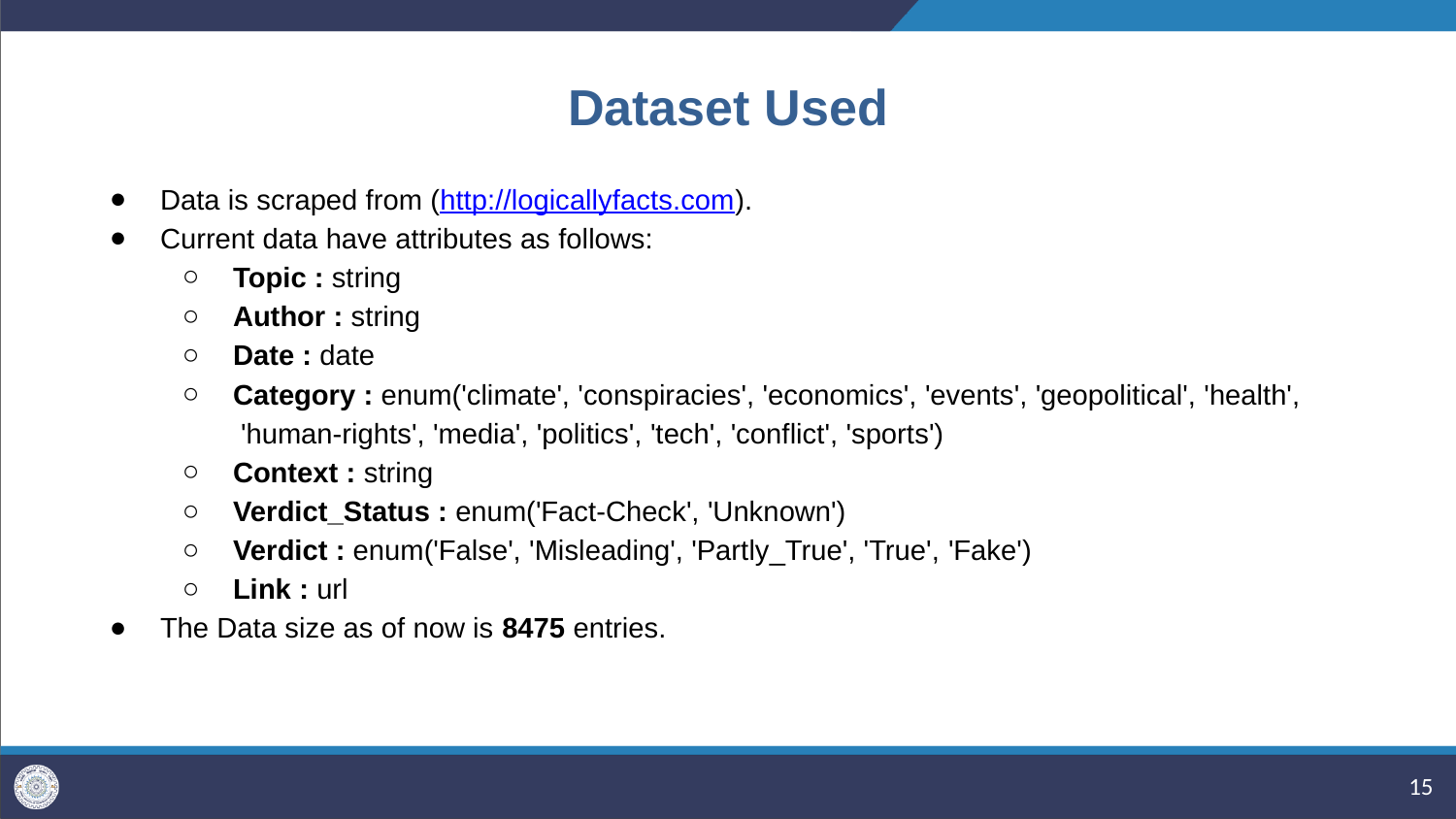

# Dataset Used

Data is scraped from (http://logicallyfacts.com).
Current data have attributes as follows:
Topic : string
Author : string
Date : date
Category : enum('climate', 'conspiracies', 'economics', 'events', 'geopolitical', 'health',
 'human-rights', 'media', 'politics', 'tech', 'conflict', 'sports')
Context : string
Verdict_Status : enum('Fact-Check', 'Unknown')
Verdict : enum('False', 'Misleading', 'Partly_True', 'True', 'Fake')
Link : url
The Data size as of now is 8475 entries.
15